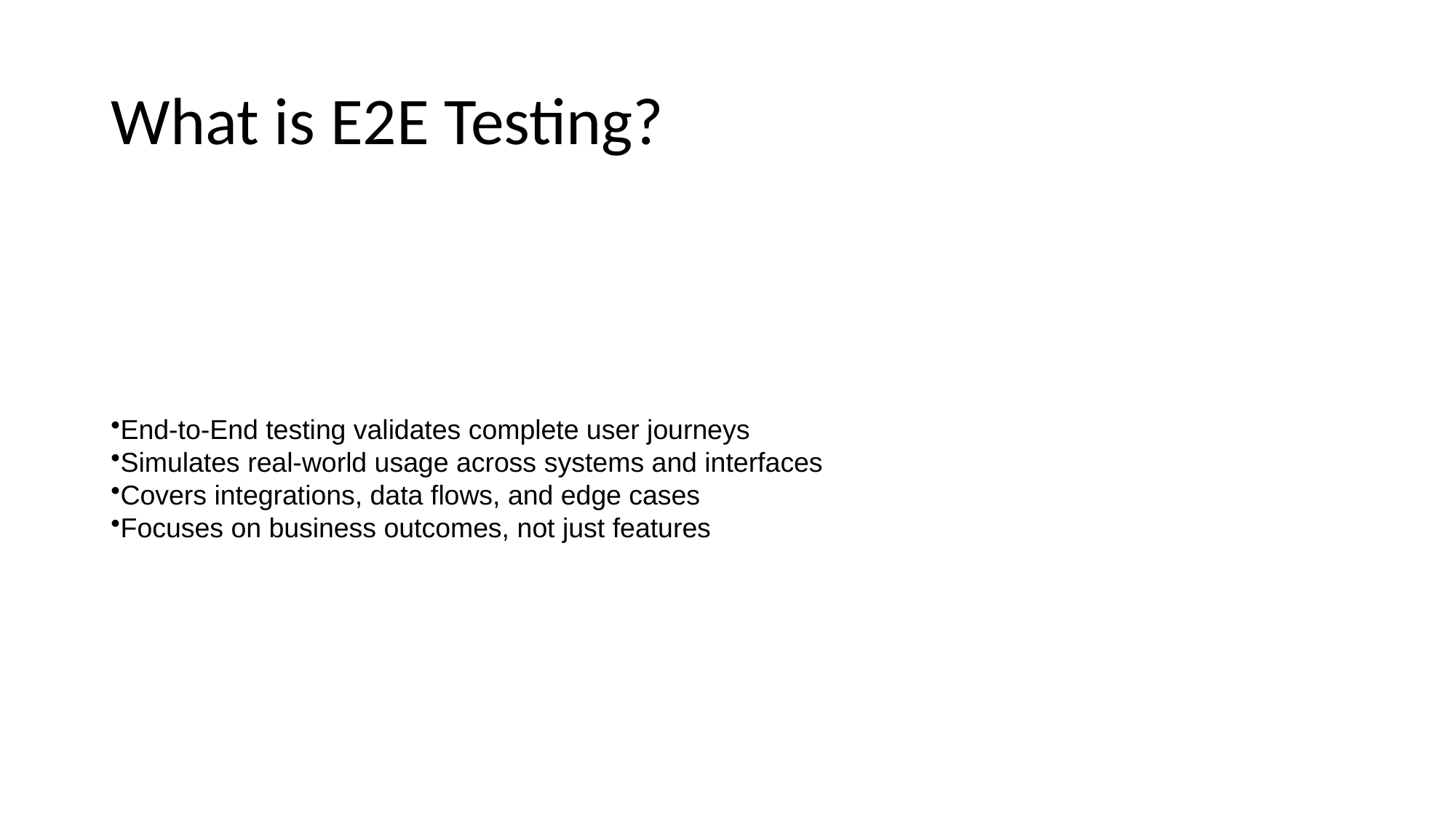

# What is E2E Testing?
End-to-End testing validates complete user journeys
Simulates real-world usage across systems and interfaces
Covers integrations, data flows, and edge cases
Focuses on business outcomes, not just features